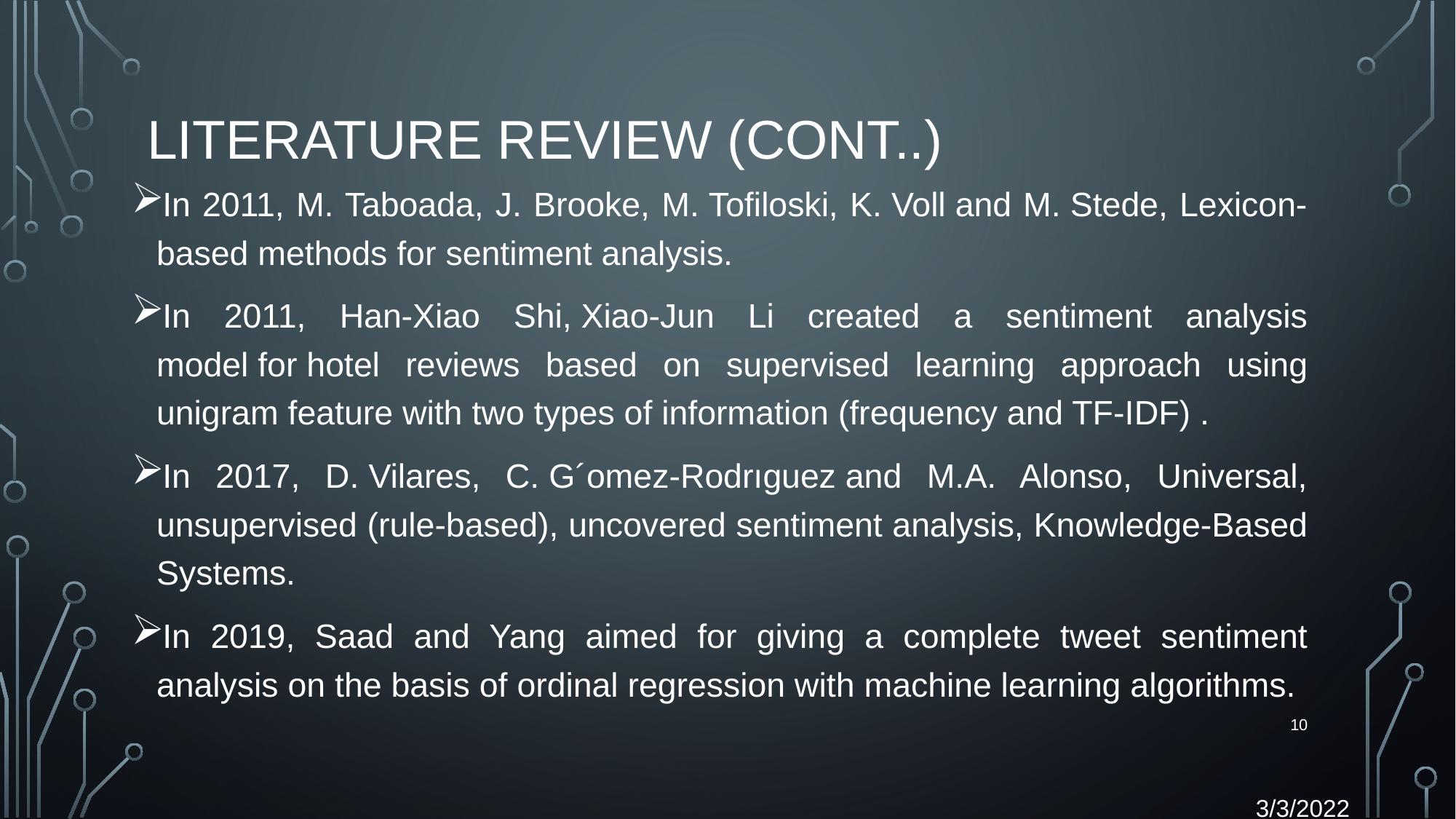

# Literature review (cont..)
In 2011, M. Taboada, J. Brooke, M. Toﬁloski, K. Voll and M. Stede, Lexicon-based methods for sentiment analysis.
In 2011, Han-Xiao Shi, Xiao-Jun Li created a sentiment analysis model for hotel reviews based on supervised learning approach using unigram feature with two types of information (frequency and TF-IDF) .
In 2017, D. Vilares, C. G´omez-Rodrıguez and M.A. Alonso, Universal, unsupervised (rule-based), uncovered sentiment analysis, Knowledge-Based Systems.
In 2019, Saad and Yang aimed for giving a complete tweet sentiment analysis on the basis of ordinal regression with machine learning algorithms.

10
3/3/2022